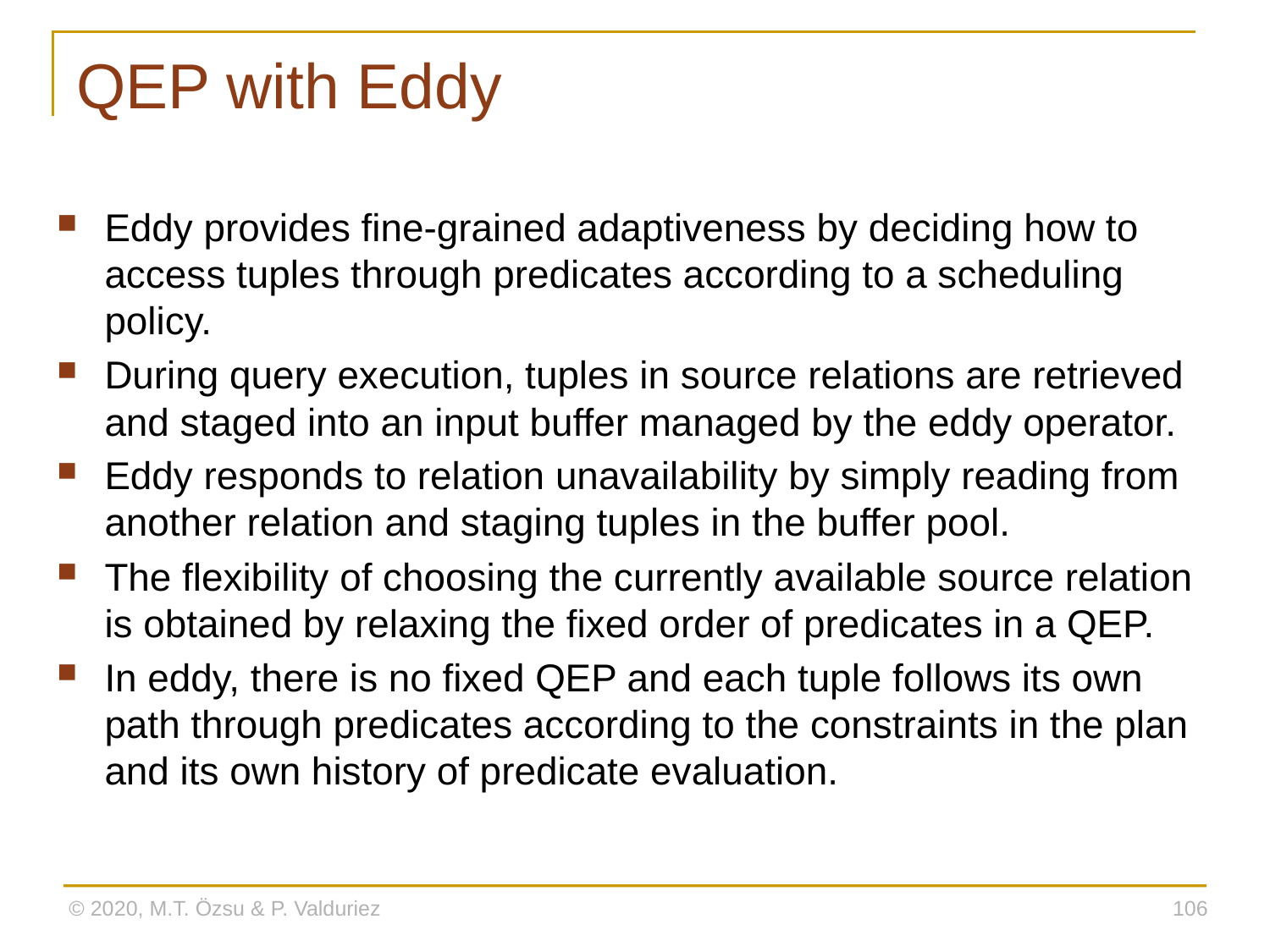

# QEP with Eddy
Eddy provides fine-grained adaptiveness by deciding how to access tuples through predicates according to a scheduling policy.
During query execution, tuples in source relations are retrieved and staged into an input buffer managed by the eddy operator.
Eddy responds to relation unavailability by simply reading from another relation and staging tuples in the buffer pool.
The flexibility of choosing the currently available source relation is obtained by relaxing the fixed order of predicates in a QEP.
In eddy, there is no fixed QEP and each tuple follows its own path through predicates according to the constraints in the plan and its own history of predicate evaluation.
© 2020, M.T. Özsu & P. Valduriez
106